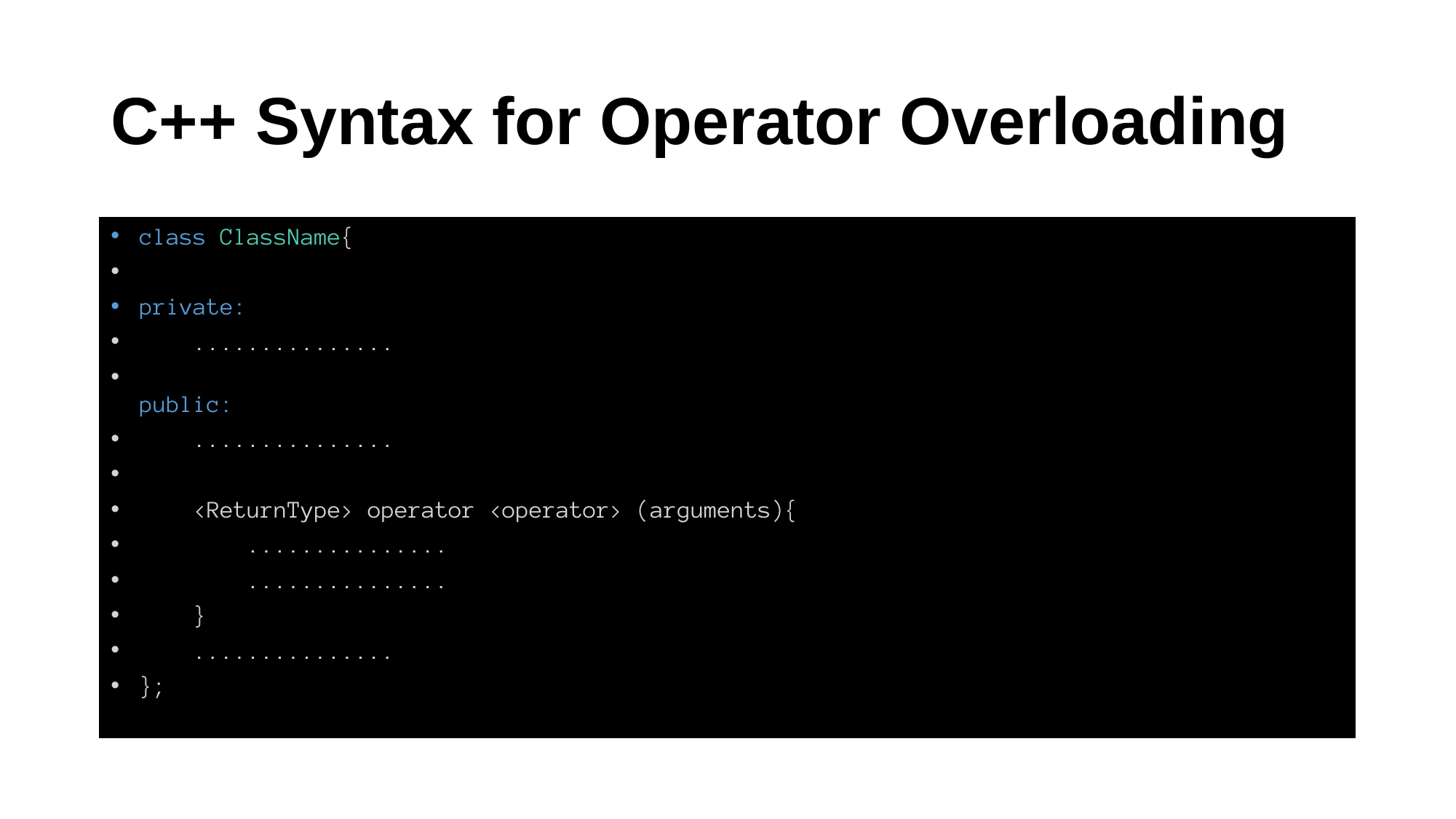

# C++ Syntax for Operator Overloading
class ClassName{

private:
    ...............
public:
    ...............

    <ReturnType> operator <operator> (arguments){
        ...............
        ...............
    }
    ...............
};